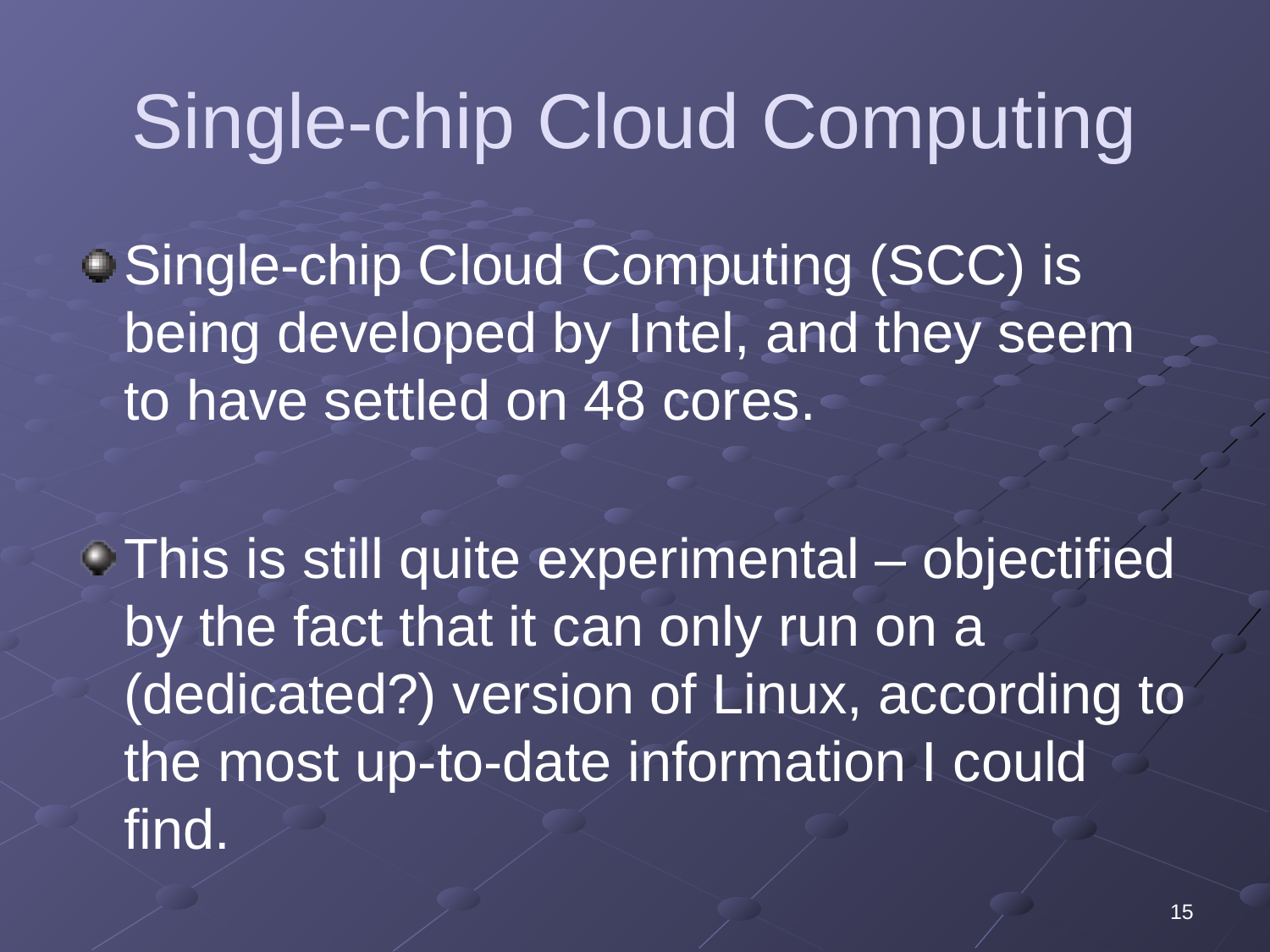

# Single-chip Cloud Computing
Single-chip Cloud Computing (SCC) is being developed by Intel, and they seem to have settled on 48 cores.

This is still quite experimental – objectified by the fact that it can only run on a (dedicated?) version of Linux, according to the most up-to-date information I could find.
15